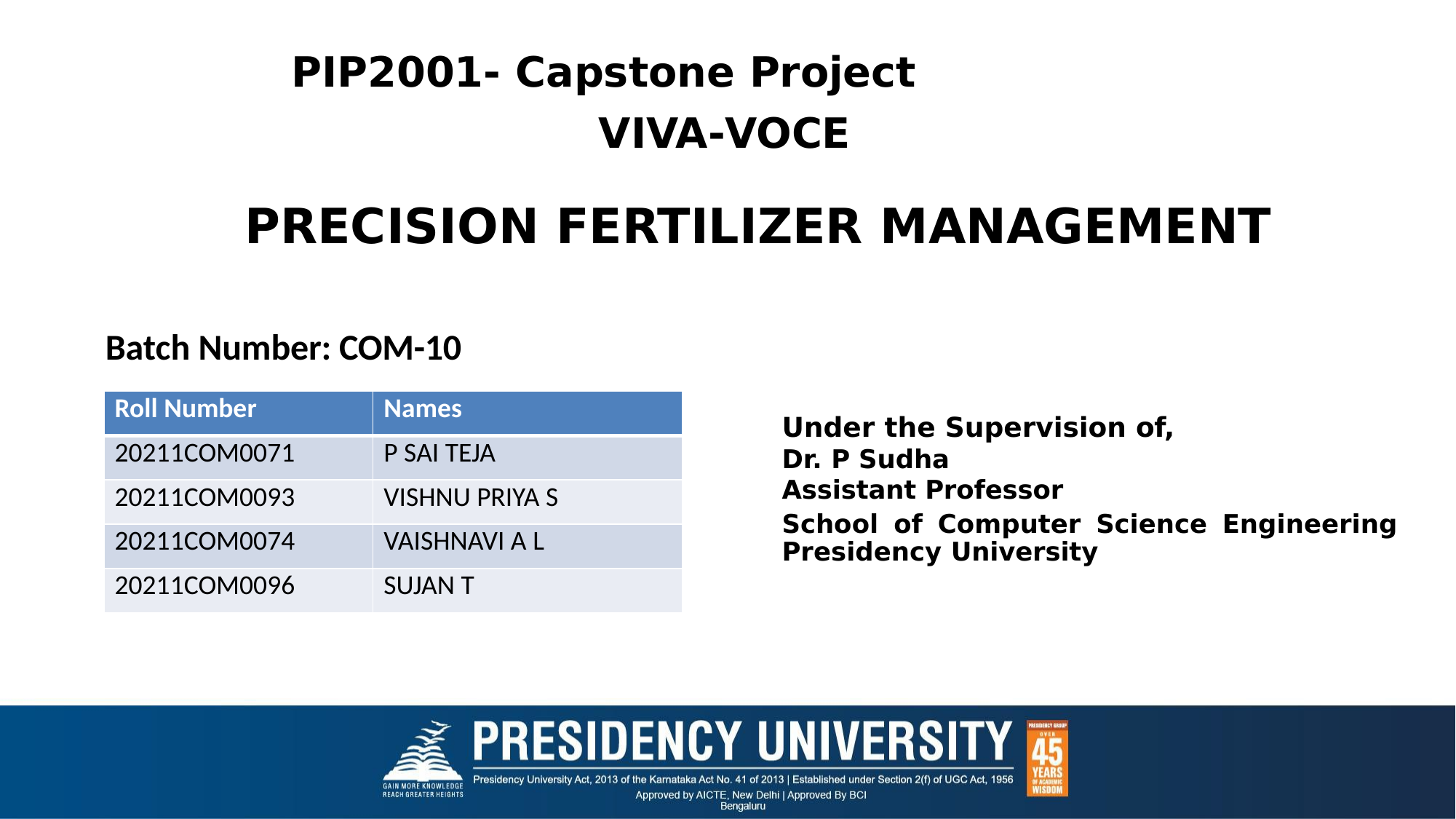

# PIP2001- Capstone Project VIVA-VOCE
PRECISION FERTILIZER MANAGEMENT

Batch Number: COM-10

Under the Supervision of,
Dr. P Sudha
Assistant Professor
School of Computer Science Engineering Presidency University
| Roll Number | Names |
| --- | --- |
| 20211COM0071 | P SAI TEJA |
| 20211COM0093 | VISHNU PRIYA S |
| 20211COM0074 | VAISHNAVI A L |
| 20211COM0096 | SUJAN T |
| Roll Number | Student Name |
| --- | --- |